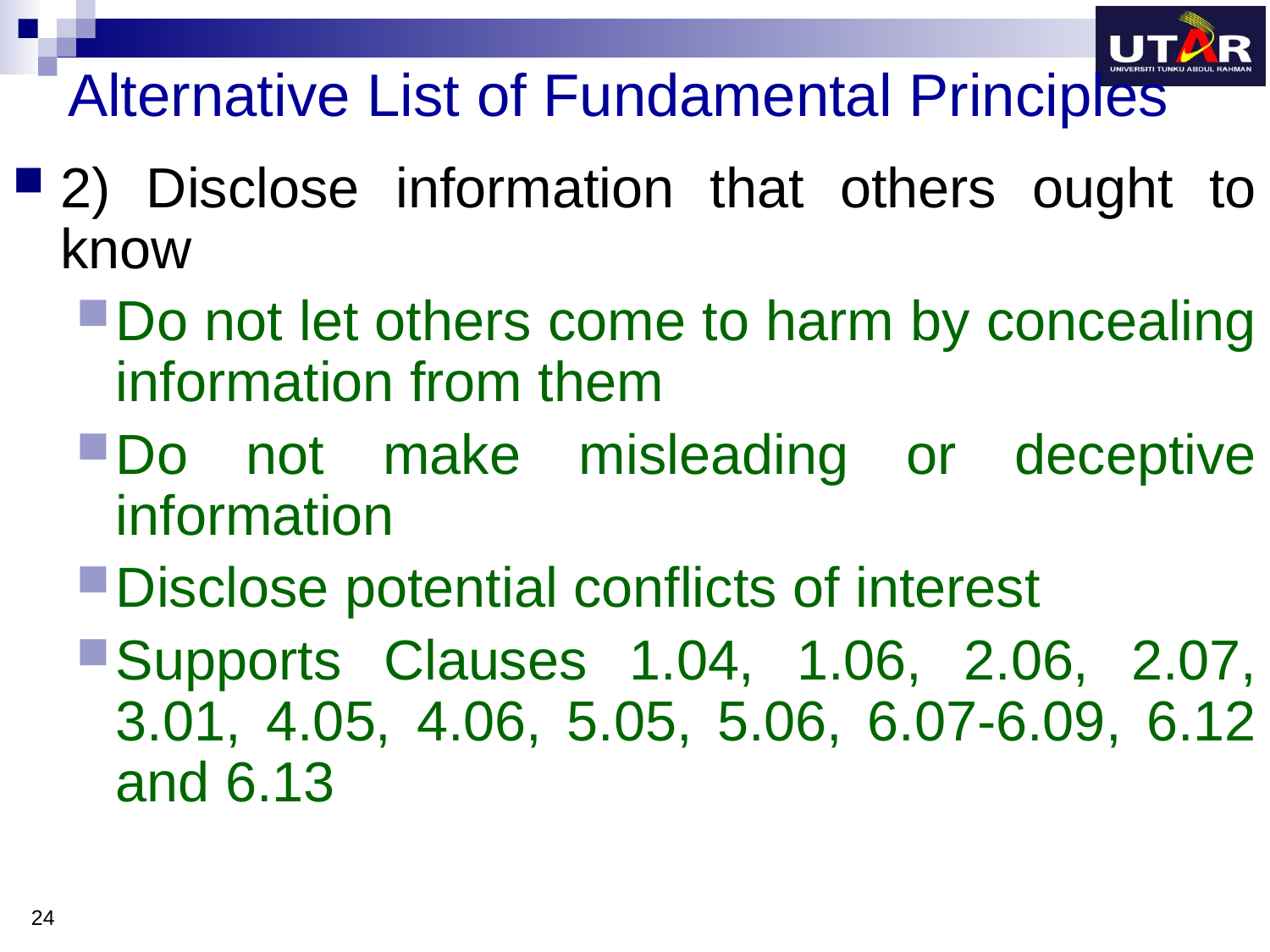

# Alternative List of Fundamental Principles
2) Disclose information that others ought to know
Do not let others come to harm by concealing information from them
Do not make misleading or deceptive information
Disclose potential conflicts of interest
Supports Clauses 1.04, 1.06, 2.06, 2.07, 3.01, 4.05, 4.06, 5.05, 5.06, 6.07-6.09, 6.12 and 6.13
24